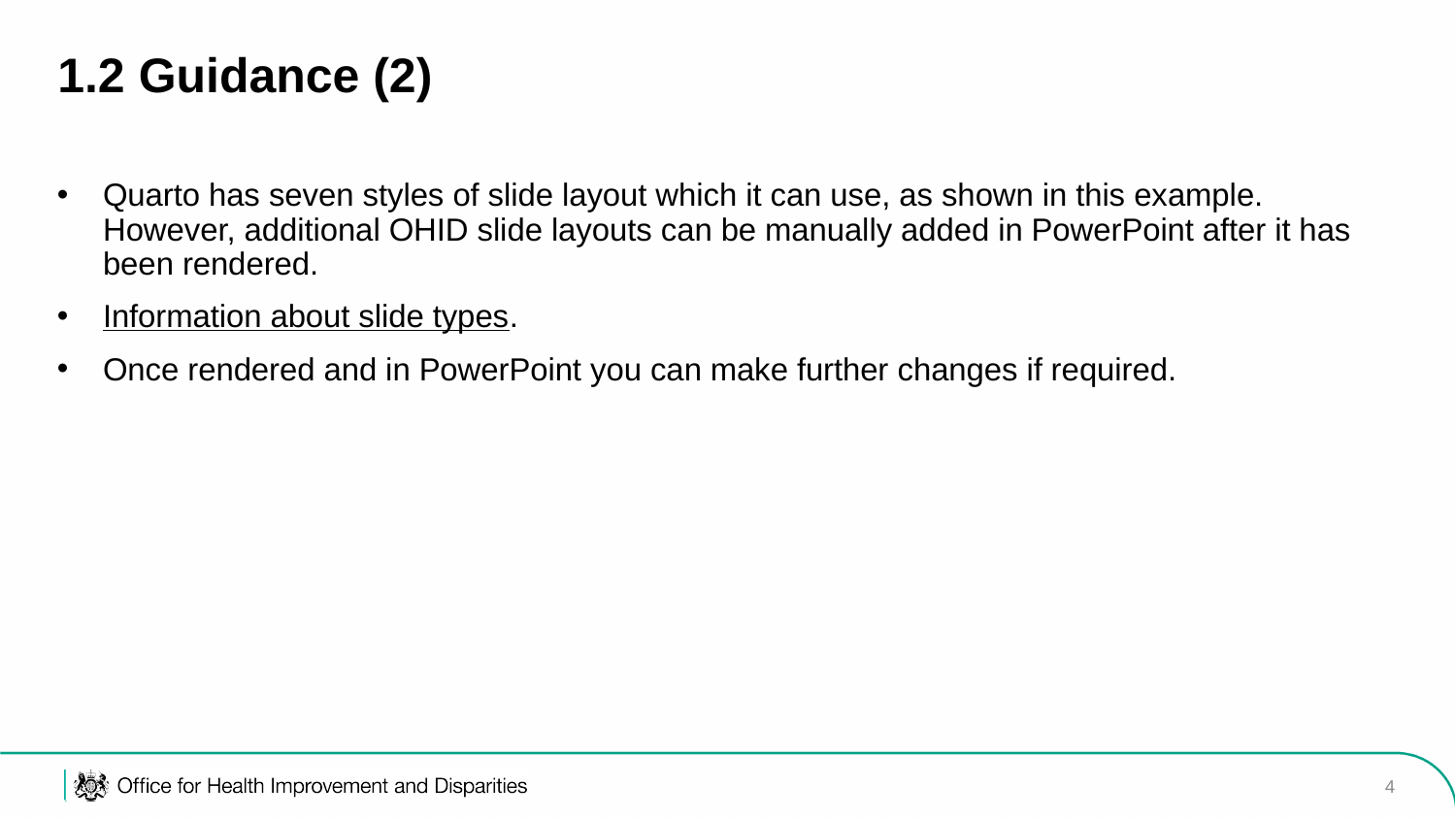

# 1.2 Guidance (2)
Quarto has seven styles of slide layout which it can use, as shown in this example. However, additional OHID slide layouts can be manually added in PowerPoint after it has been rendered.
Information about slide types.
Once rendered and in PowerPoint you can make further changes if required.
4